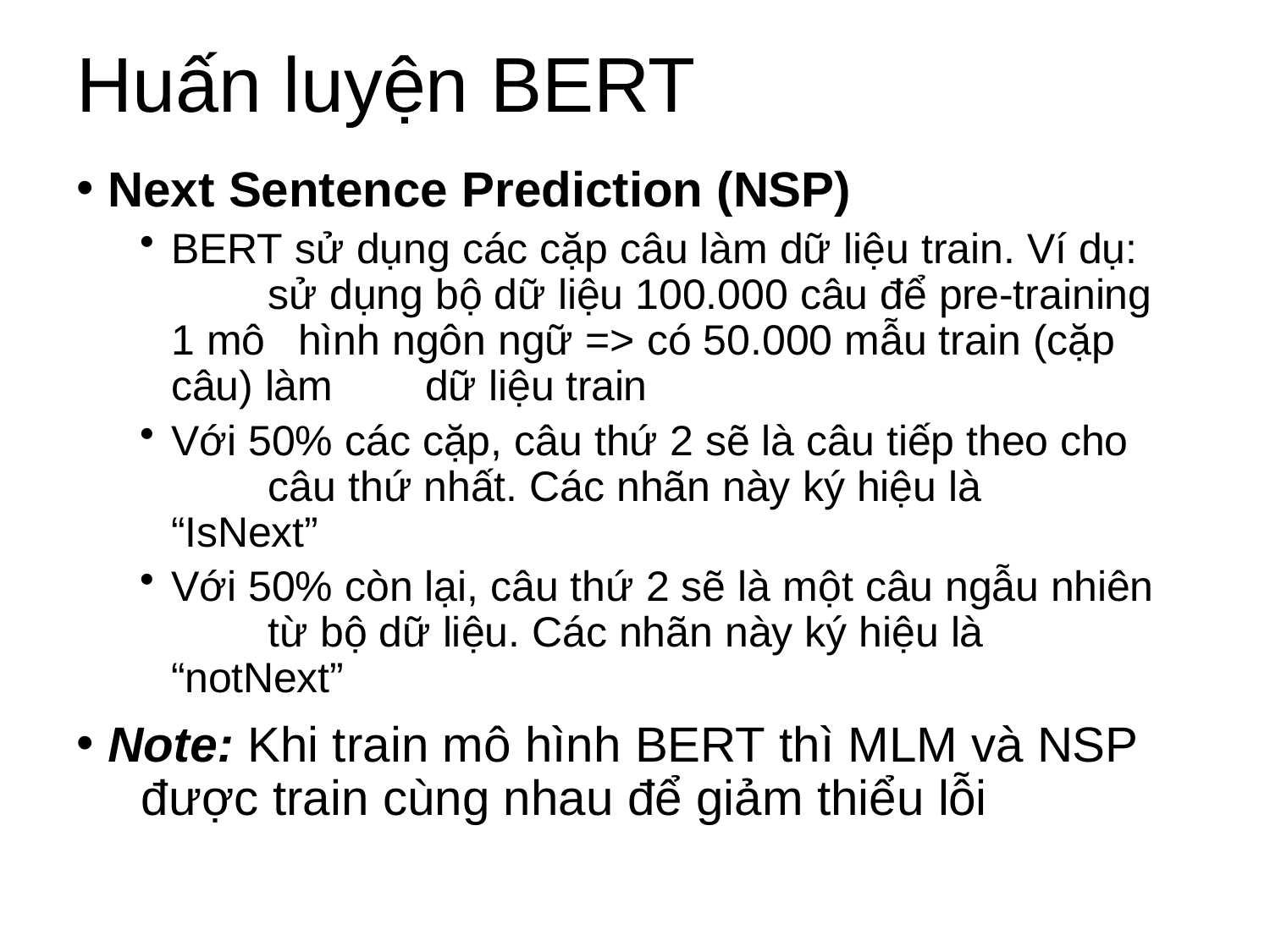

# Huấn luyện BERT
Next Sentence Prediction (NSP)
BERT sử dụng các cặp câu làm dữ liệu train. Ví dụ: 	sử dụng bộ dữ liệu 100.000 câu để pre-training 1 mô 	hình ngôn ngữ => có 50.000 mẫu train (cặp câu) làm 	dữ liệu train
Với 50% các cặp, câu thứ 2 sẽ là câu tiếp theo cho 	câu thứ nhất. Các nhãn này ký hiệu là “IsNext”
Với 50% còn lại, câu thứ 2 sẽ là một câu ngẫu nhiên 	từ bộ dữ liệu. Các nhãn này ký hiệu là “notNext”
Note: Khi train mô hình BERT thì MLM và NSP 	được train cùng nhau để giảm thiểu lỗi